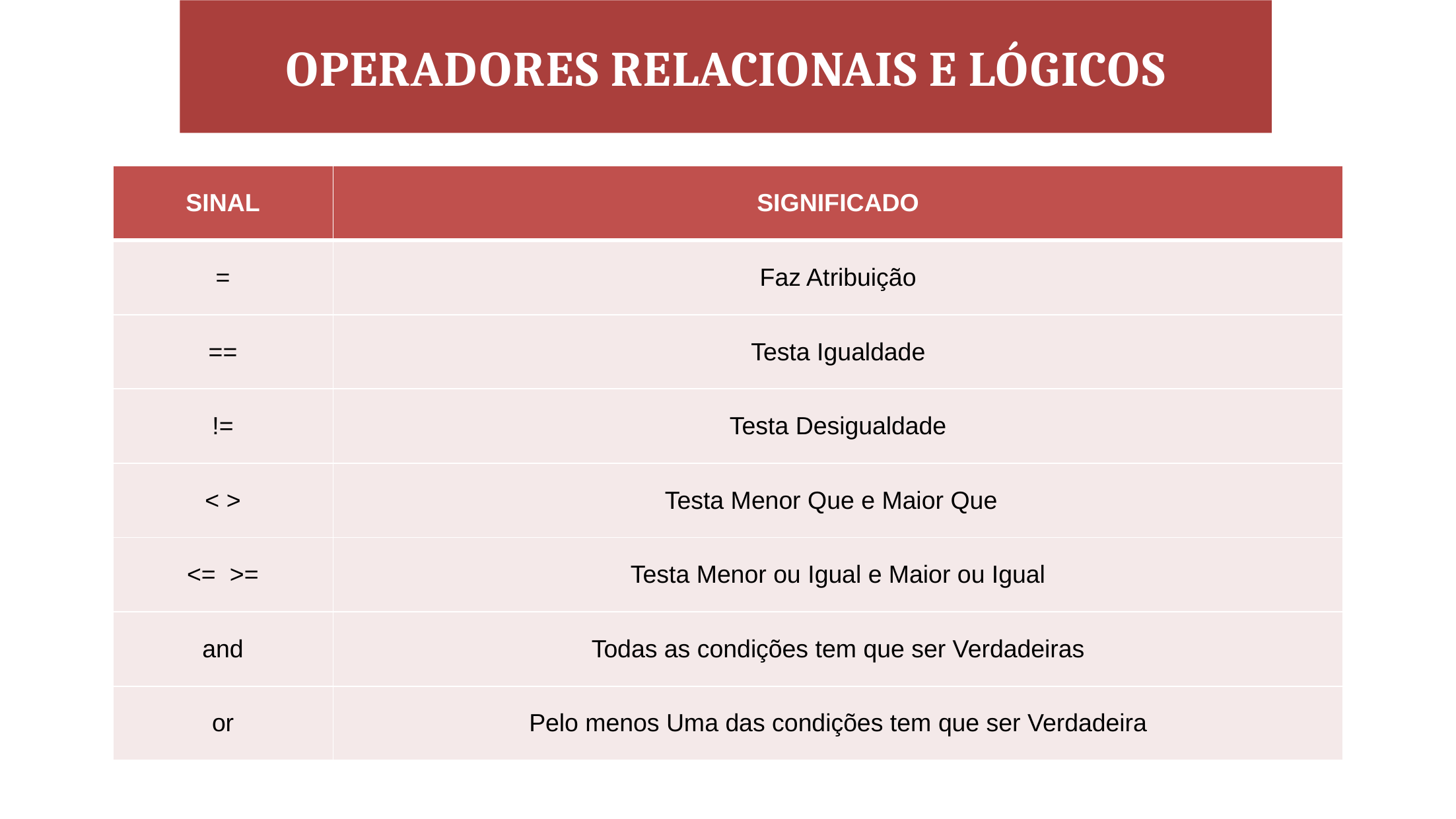

OPERADORES RELACIONAIS E LÓGICOS

| SINAL | SIGNIFICADO |
| --- | --- |
| = | Faz Atribuição |
| == | Testa Igualdade |
| != | Testa Desigualdade |
| < > | Testa Menor Que e Maior Que |
| <= >= | Testa Menor ou Igual e Maior ou Igual |
| and | Todas as condições tem que ser Verdadeiras |
| or | Pelo menos Uma das condições tem que ser Verdadeira |